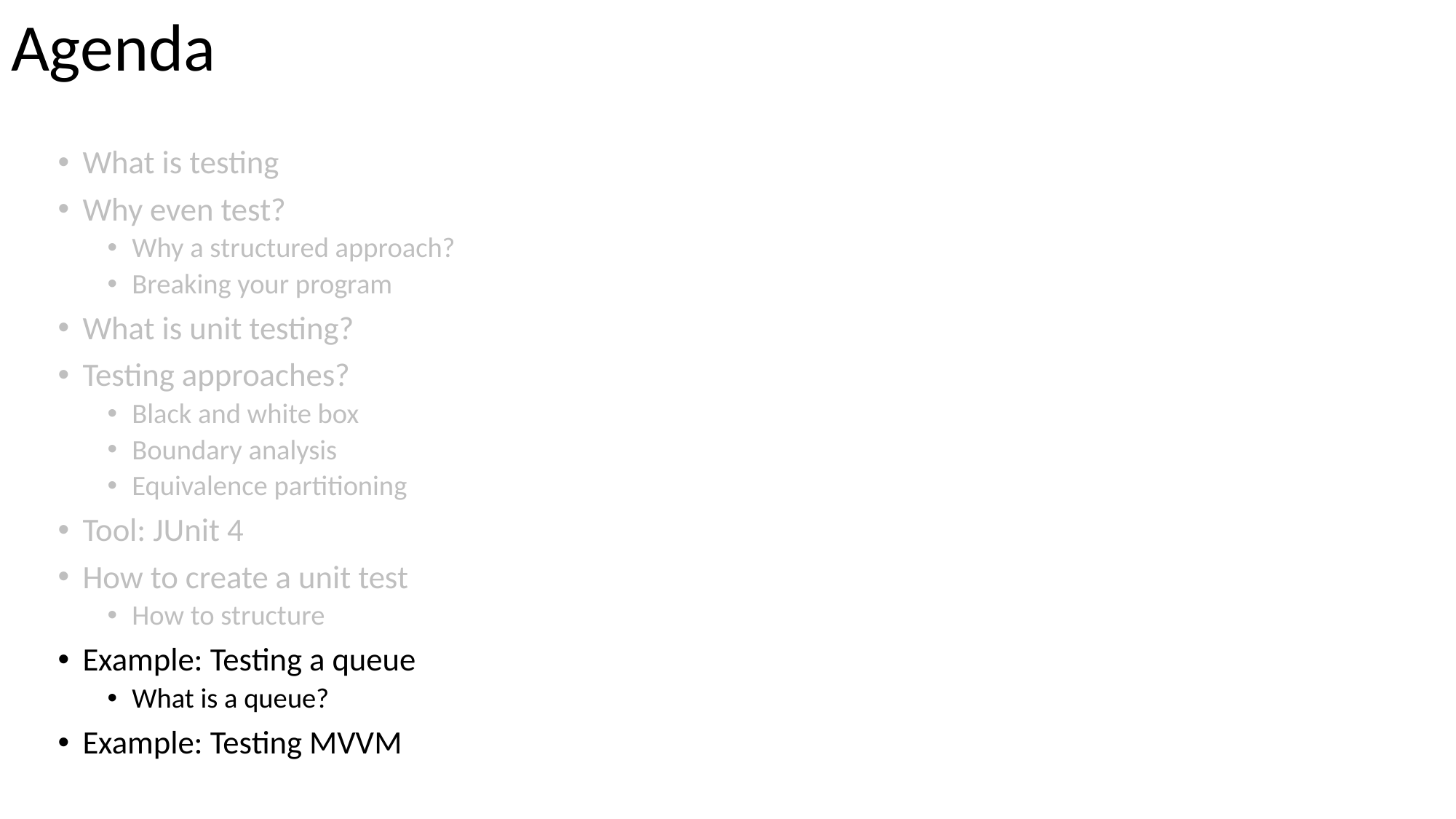

# Agenda
What is testing
Why even test?
Why a structured approach?
Breaking your program
What is unit testing?
Testing approaches?
Black and white box
Boundary analysis
Equivalence partitioning
Tool: JUnit 4
How to create a unit test
How to structure
Example: Testing a queue
What is a queue?
Example: Testing MVVM